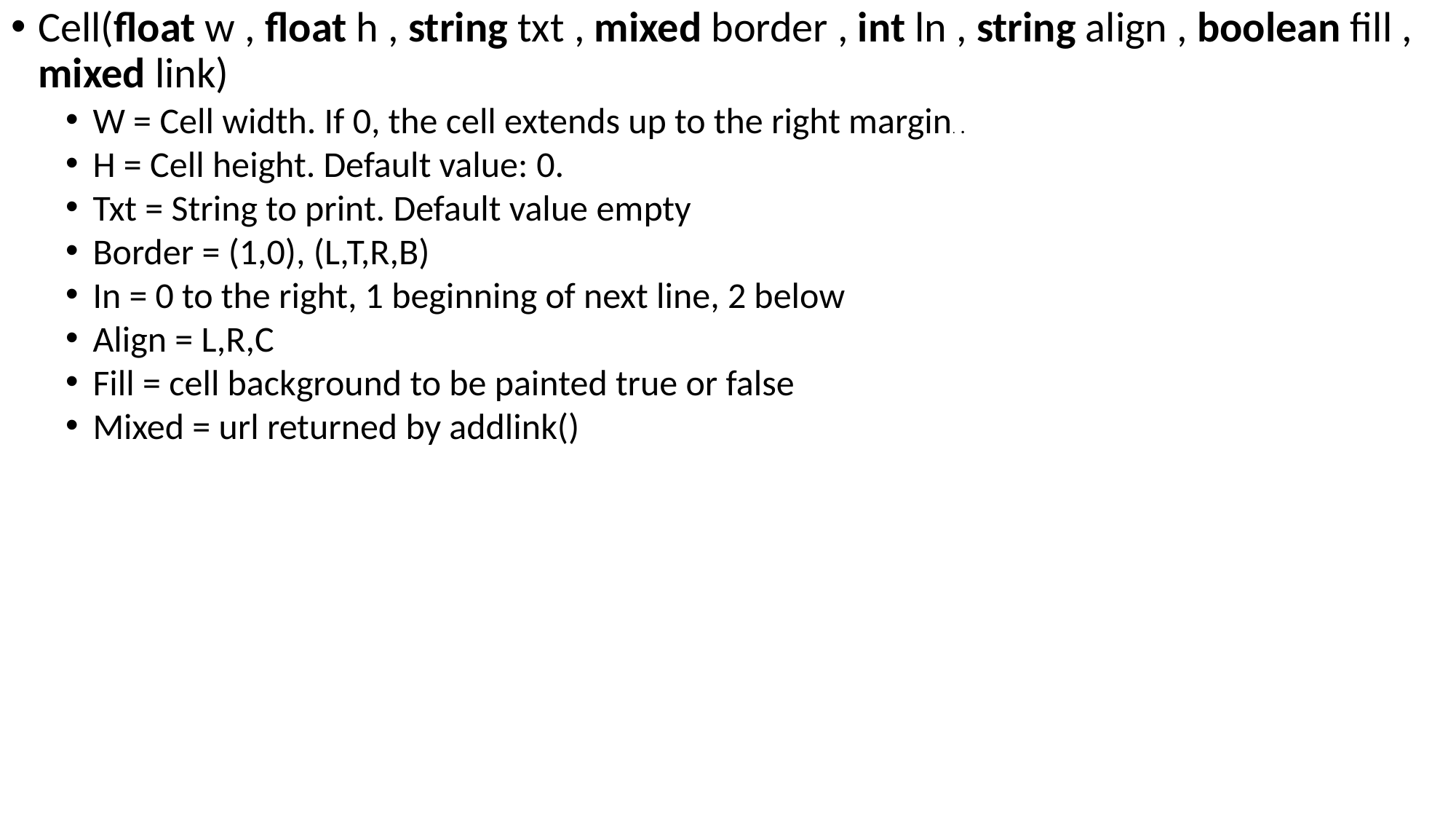

Cell(float w , float h , string txt , mixed border , int ln , string align , boolean fill , mixed link)
W = Cell width. If 0, the cell extends up to the right margin. .
H = Cell height. Default value: 0.
Txt = String to print. Default value empty
Border = (1,0), (L,T,R,B)
In = 0 to the right, 1 beginning of next line, 2 below
Align = L,R,C
Fill = cell background to be painted true or false
Mixed = url returned by addlink()